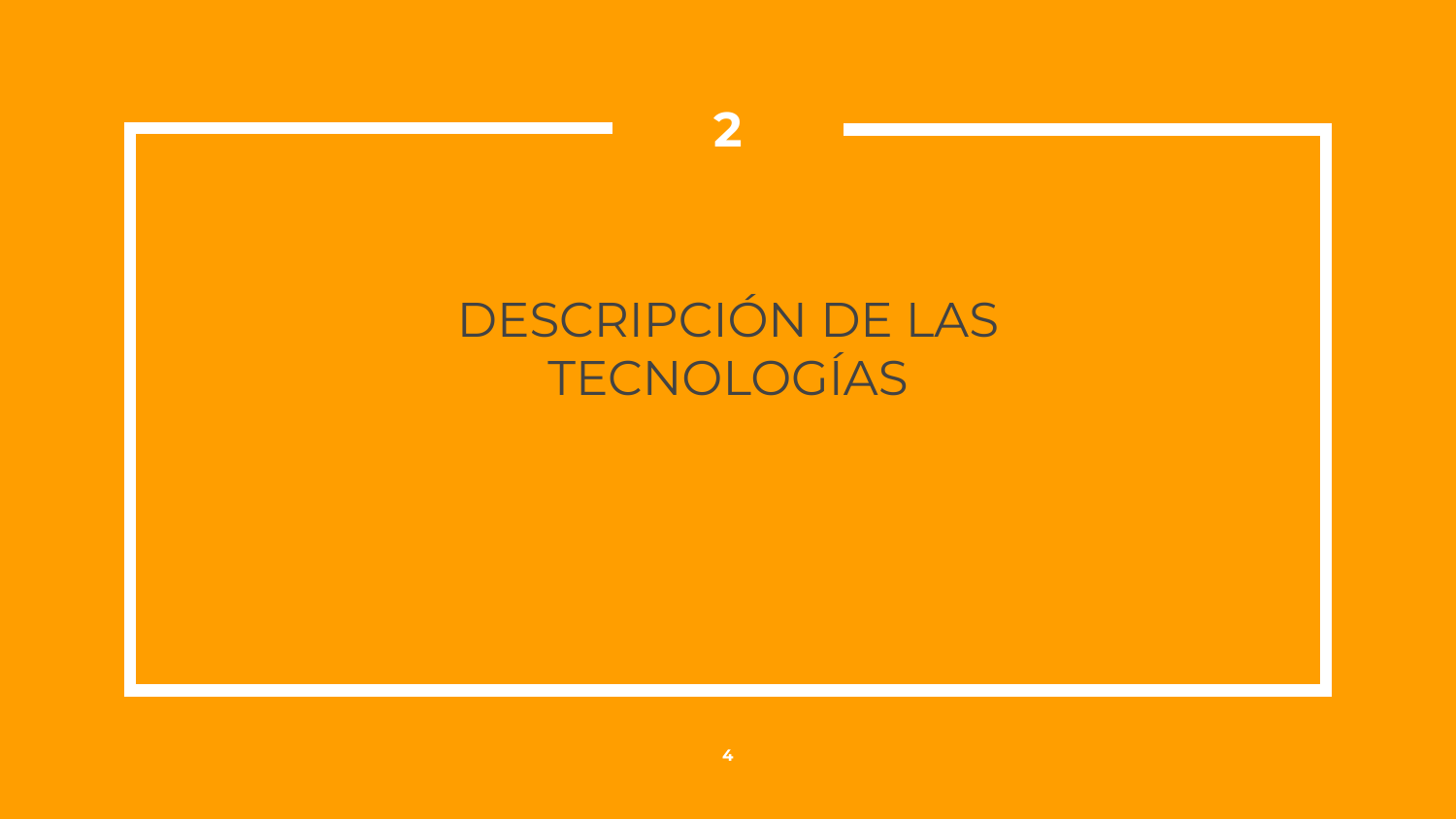

2
# DESCRIPCIÓN DE LAS TECNOLOGÍAS
4